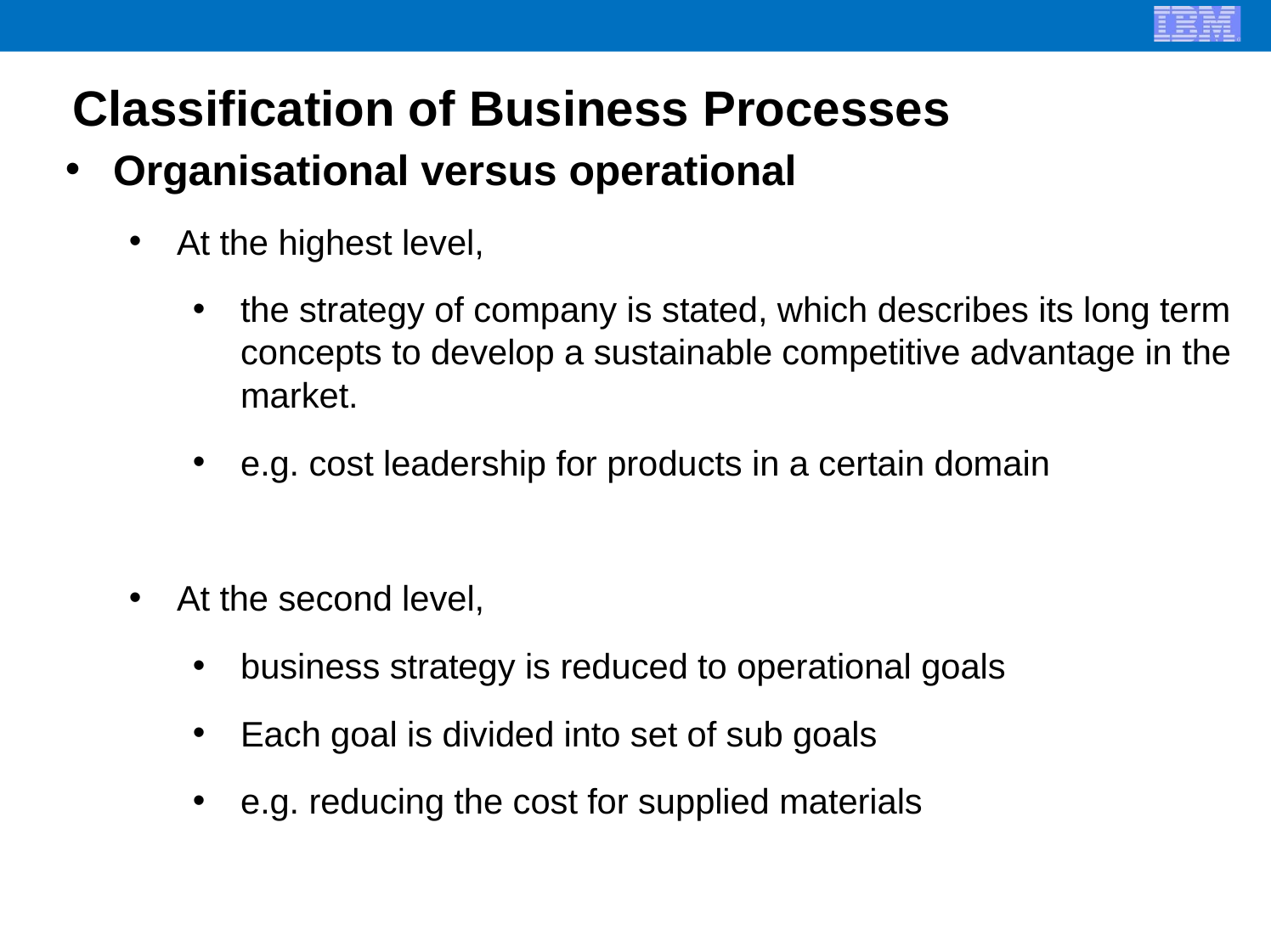

Classification of Business Processes
Organisational versus operational
At the highest level,
the strategy of company is stated, which describes its long term concepts to develop a sustainable competitive advantage in the market.
e.g. cost leadership for products in a certain domain

At the second level,
business strategy is reduced to operational goals
Each goal is divided into set of sub goals
e.g. reducing the cost for supplied materials